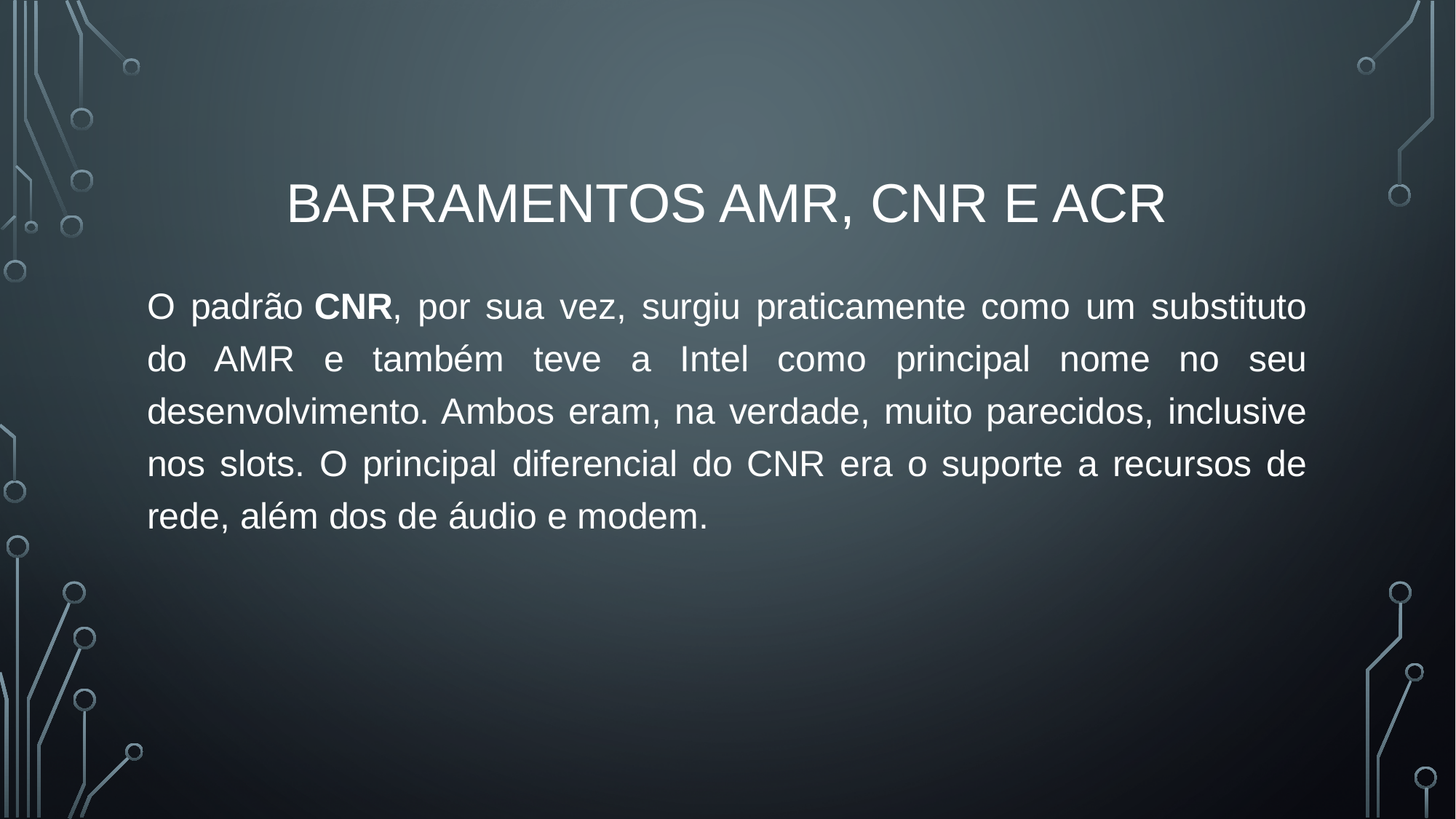

# Barramentos AMR, CNR e ACR
O padrão CNR, por sua vez, surgiu praticamente como um substituto do AMR e também teve a Intel como principal nome no seu desenvolvimento. Ambos eram, na verdade, muito parecidos, inclusive nos slots. O principal diferencial do CNR era o suporte a recursos de rede, além dos de áudio e modem.